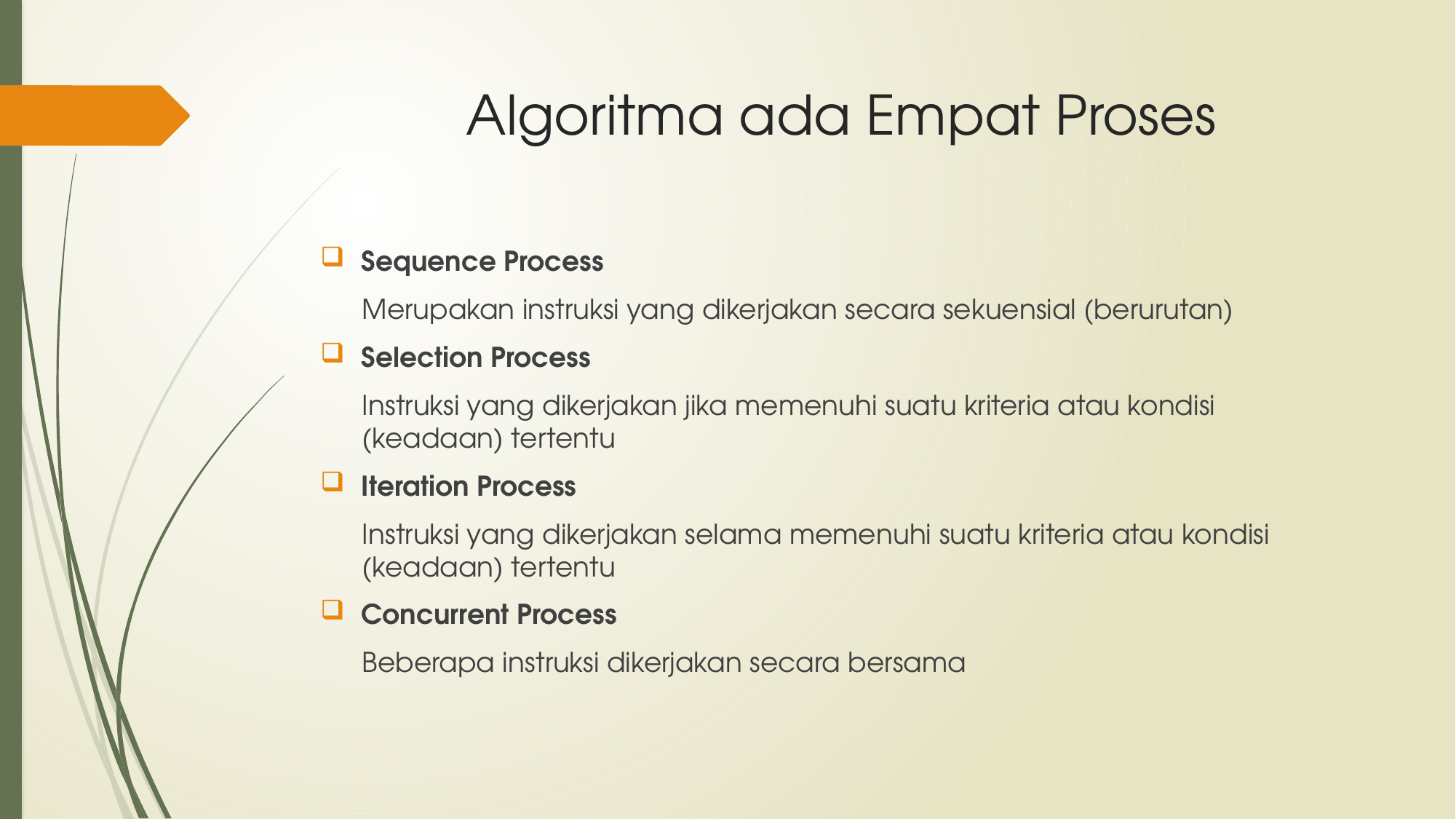

# Algoritma ada Empat Proses
Sequence Process
Merupakan instruksi yang dikerjakan secara sekuensial (berurutan)
Selection Process
Instruksi yang dikerjakan jika memenuhi suatu kriteria atau kondisi (keadaan) tertentu
Iteration Process
Instruksi yang dikerjakan selama memenuhi suatu kriteria atau kondisi (keadaan) tertentu
Concurrent Process
Beberapa instruksi dikerjakan secara bersama